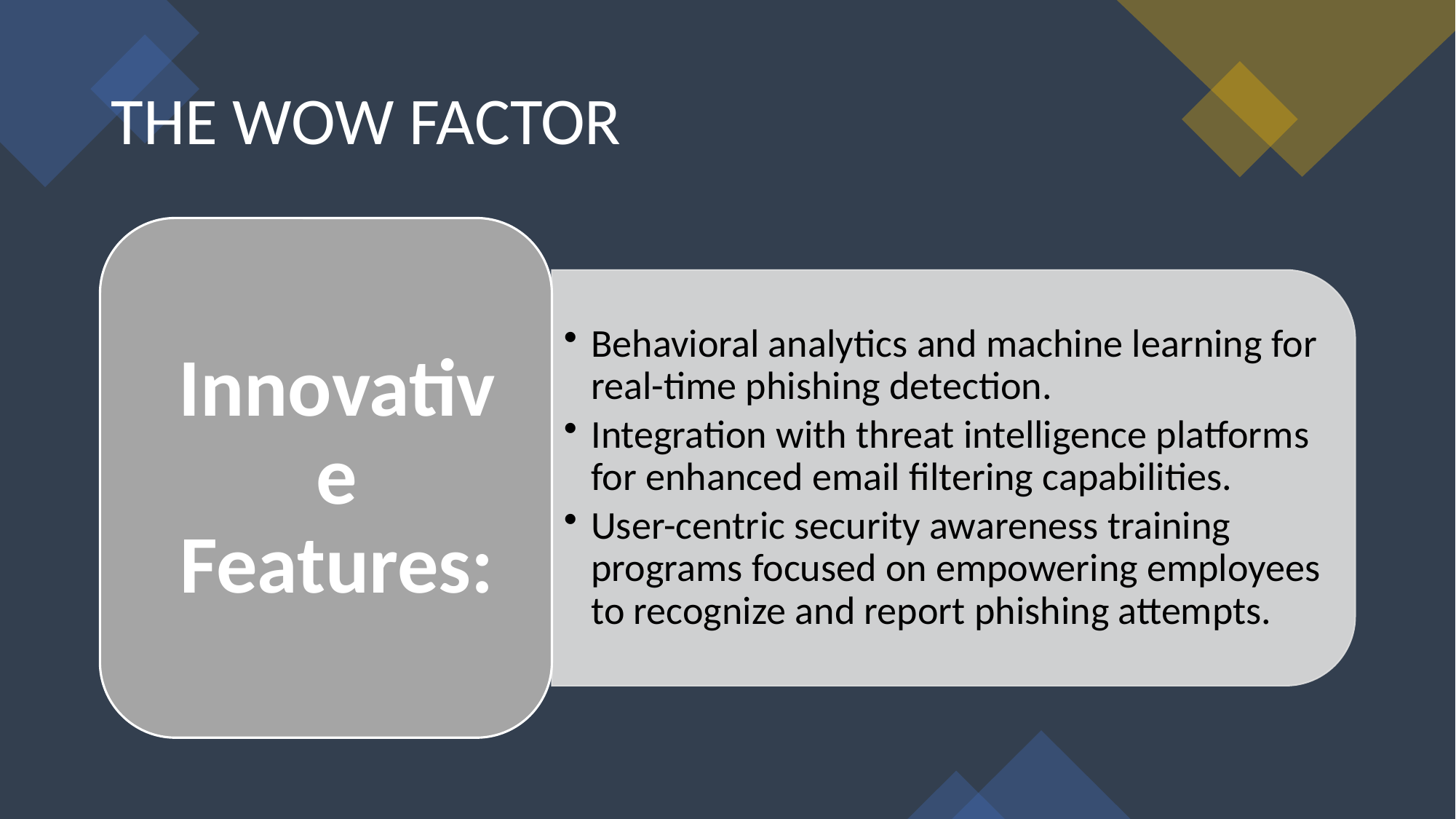

# THE WOW FACTOR

Behavioral analytics and machine learning for real-time phishing detection.
Integration with threat intelligence platforms for enhanced email filtering capabilities.
User-centric security awareness training programs focused on empowering employees to recognize and report phishing attempts.
Innovative Features: